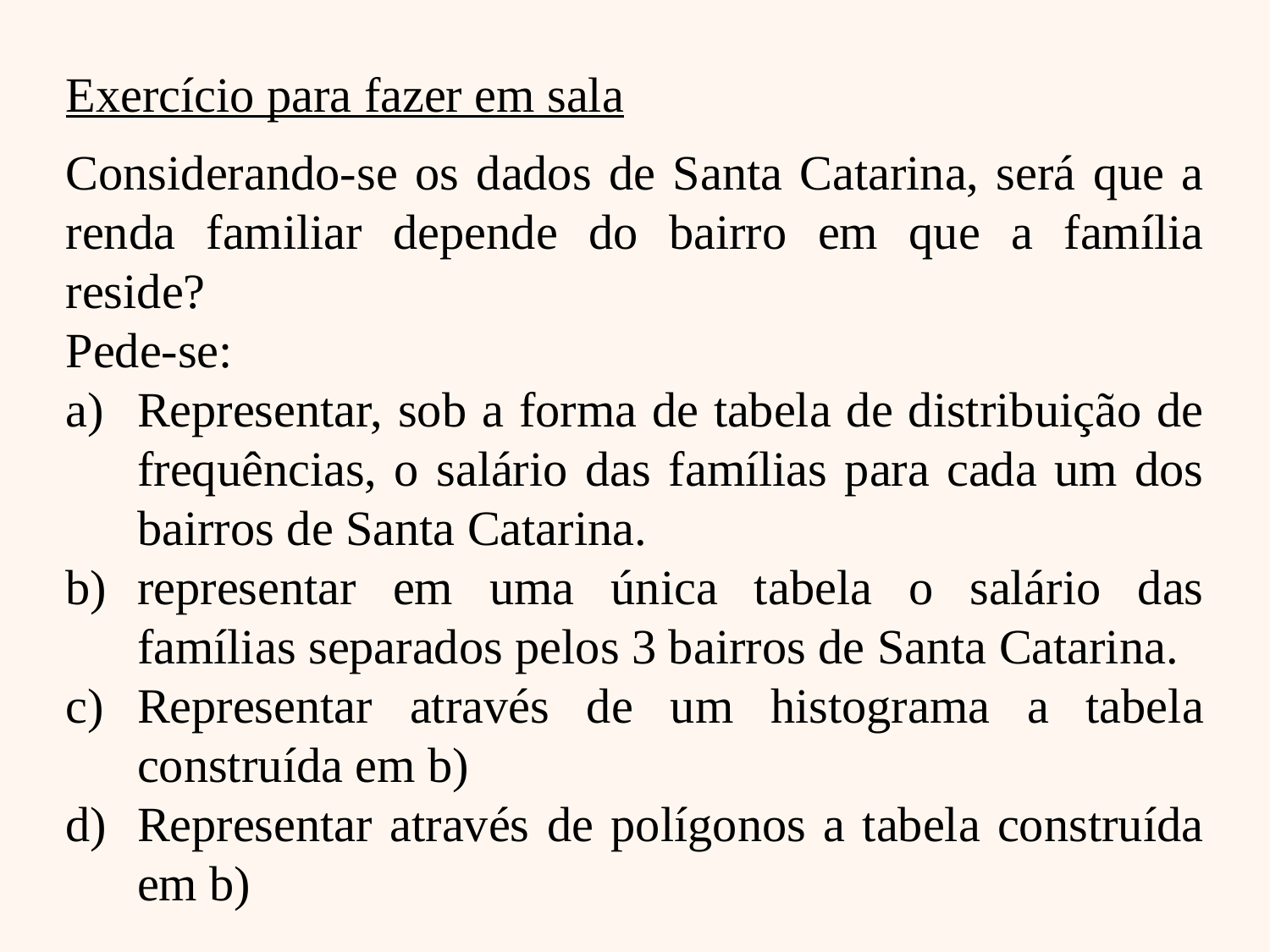

Exercício para fazer em sala
Considerando-se os dados de Santa Catarina, será que a renda familiar depende do bairro em que a família reside?
Pede-se:
Representar, sob a forma de tabela de distribuição de frequências, o salário das famílias para cada um dos bairros de Santa Catarina.
representar em uma única tabela o salário das famílias separados pelos 3 bairros de Santa Catarina.
Representar através de um histograma a tabela construída em b)
Representar através de polígonos a tabela construída em b)